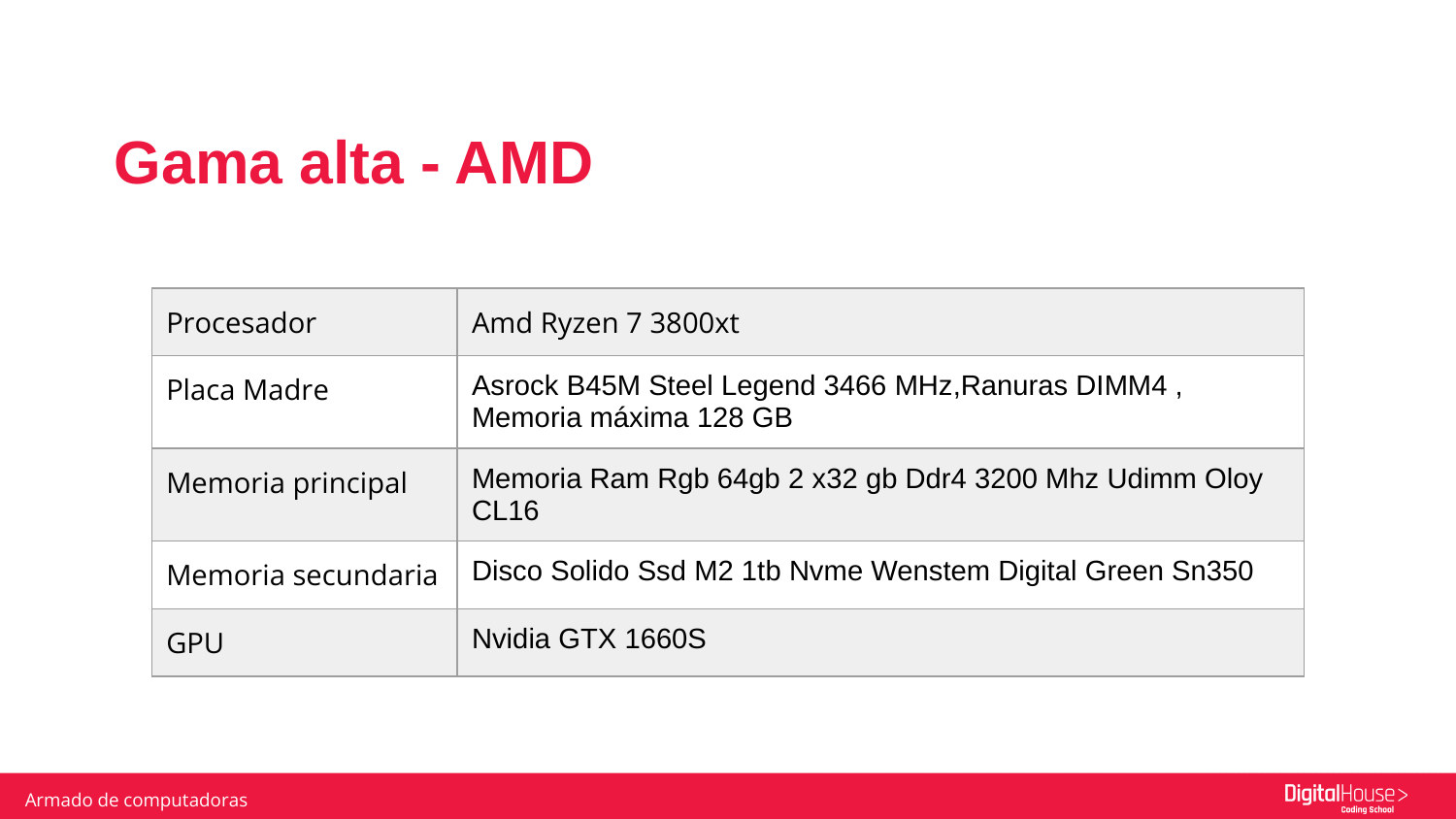

Gama alta - AMD

| Procesador | Amd Ryzen 7 3800xt |
| --- | --- |
| Placa Madre | Asrock B45M Steel Legend 3466 MHz,Ranuras DIMM4 , Memoria máxima 128 GB |
| Memoria principal | Memoria Ram Rgb 64gb 2 x32 gb Ddr4 3200 Mhz Udimm Oloy CL16 |
| Memoria secundaria | Disco Solido Ssd M2 1tb Nvme Wenstem Digital Green Sn350 |
| GPU | Nvidia GTX 1660S |